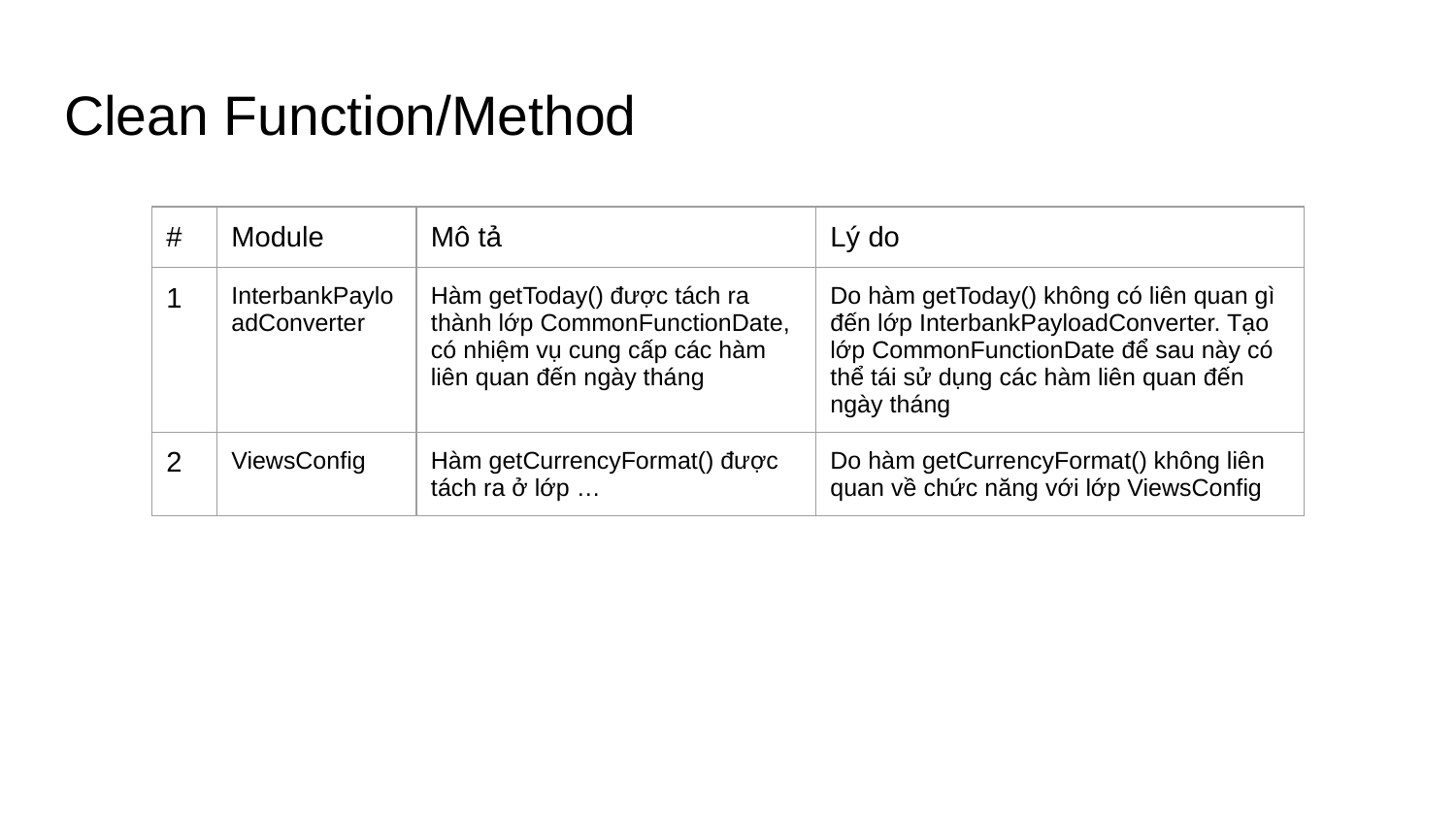

# Clean Function/Method
| # | Module | Mô tả | Lý do |
| --- | --- | --- | --- |
| 1 | InterbankPayloadConverter | Hàm getToday() được tách ra thành lớp CommonFunctionDate, có nhiệm vụ cung cấp các hàm liên quan đến ngày tháng | Do hàm getToday() không có liên quan gì đến lớp InterbankPayloadConverter. Tạo lớp CommonFunctionDate để sau này có thể tái sử dụng các hàm liên quan đến ngày tháng |
| 2 | ViewsConfig | Hàm getCurrencyFormat() được tách ra ở lớp … | Do hàm getCurrencyFormat() không liên quan về chức năng với lớp ViewsConfig |